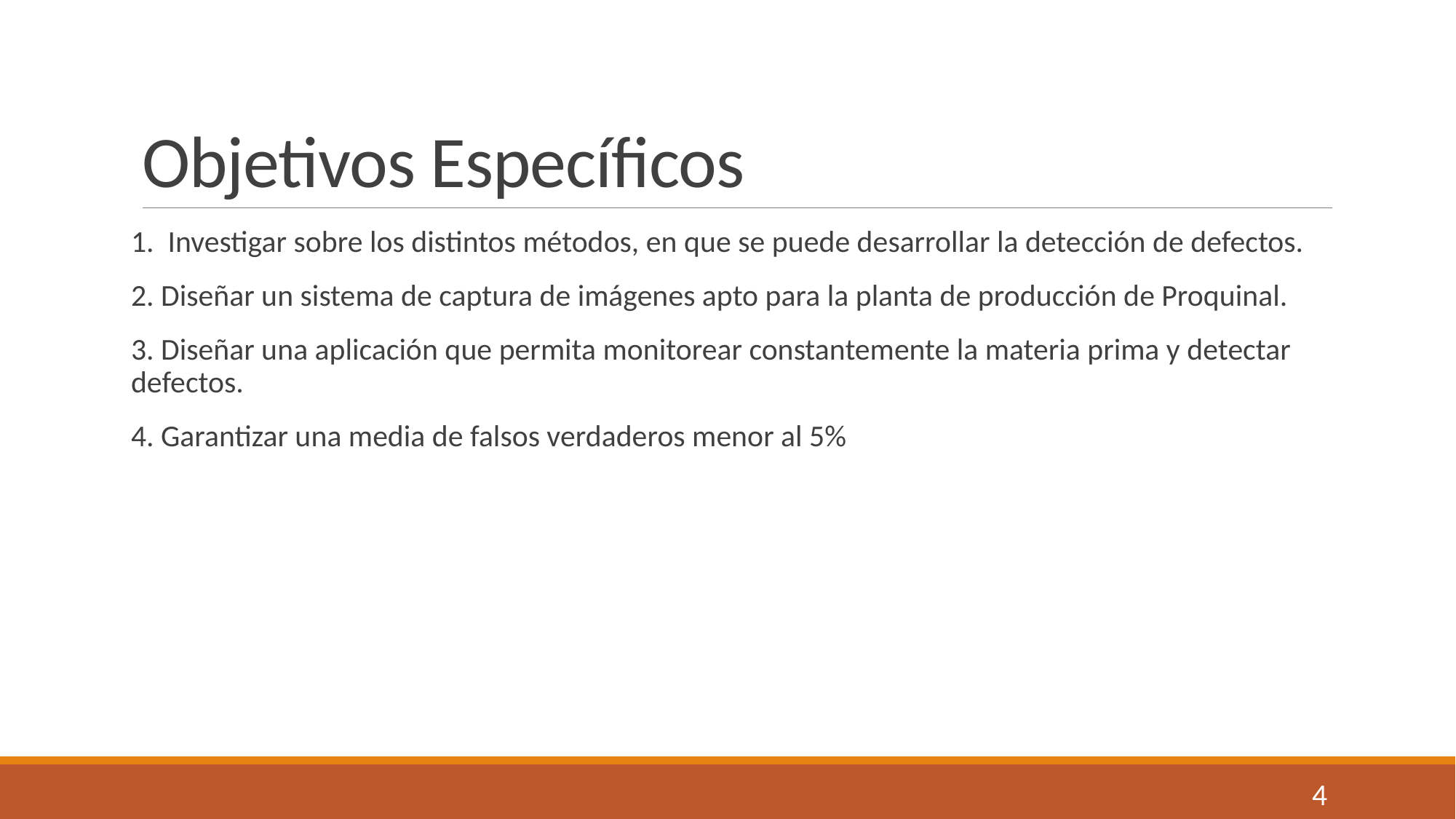

# Objetivos Específicos
1.  Investigar sobre los distintos métodos, en que se puede desarrollar la detección de defectos.
2. Diseñar un sistema de captura de imágenes apto para la planta de producción de Proquinal.
3. Diseñar una aplicación que permita monitorear constantemente la materia prima y detectar defectos.
4. Garantizar una media de falsos verdaderos menor al 5%

4